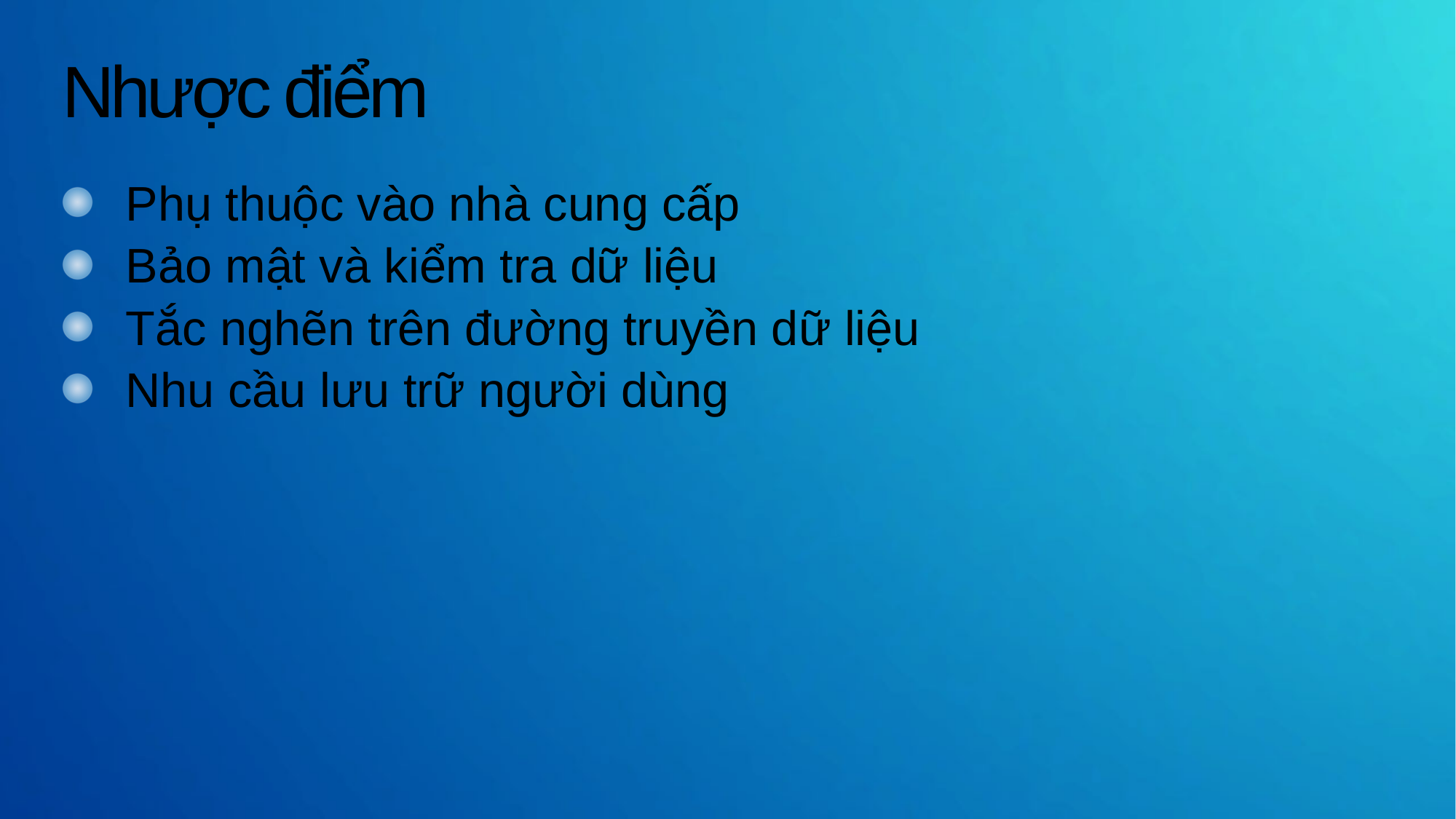

# Nhược điểm
Phụ thuộc vào nhà cung cấp
Bảo mật và kiểm tra dữ liệu
Tắc nghẽn trên đường truyền dữ liệu
Nhu cầu lưu trữ người dùng